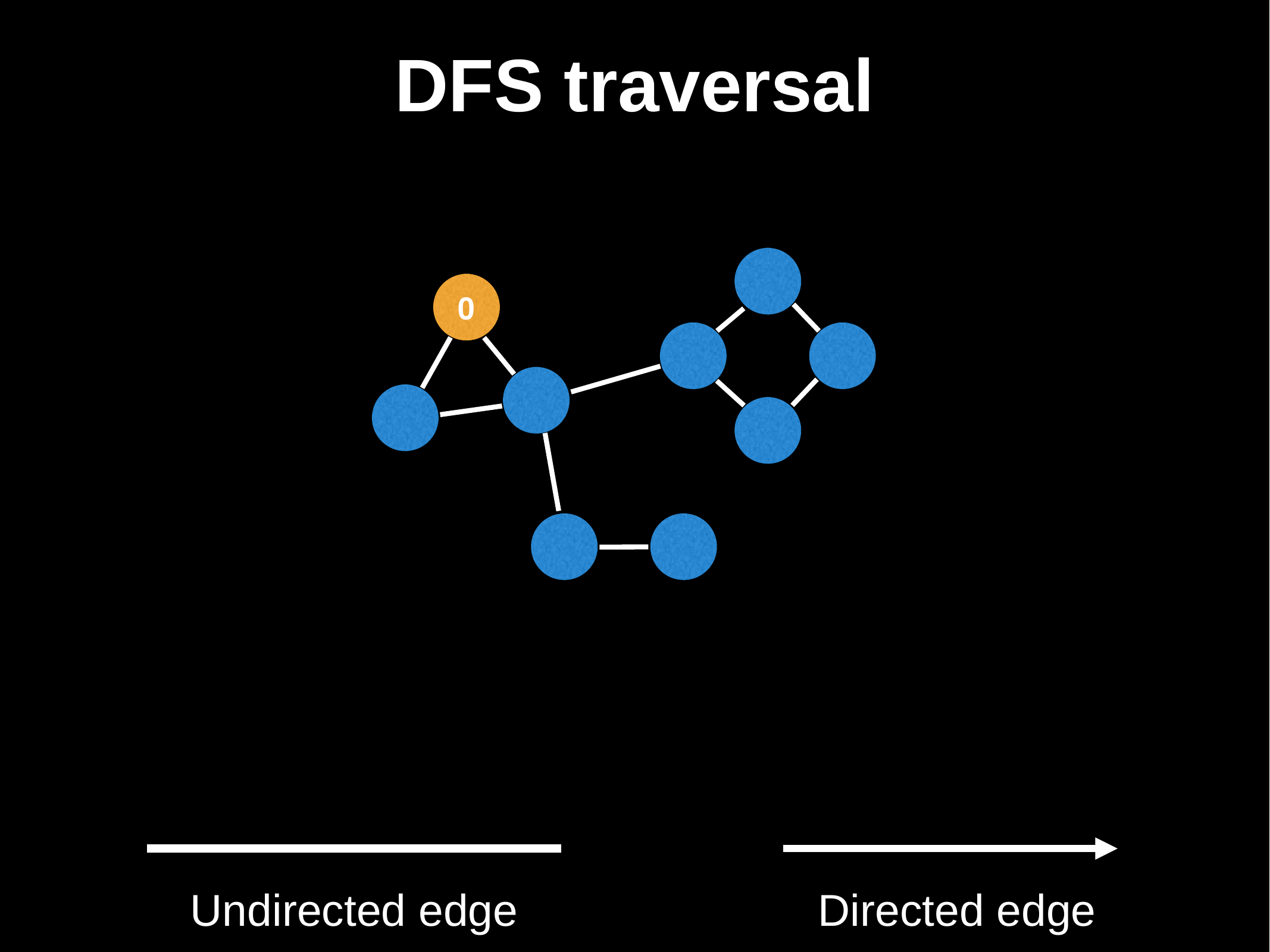

DFS traversal

0

Undirected edge
Directed edge